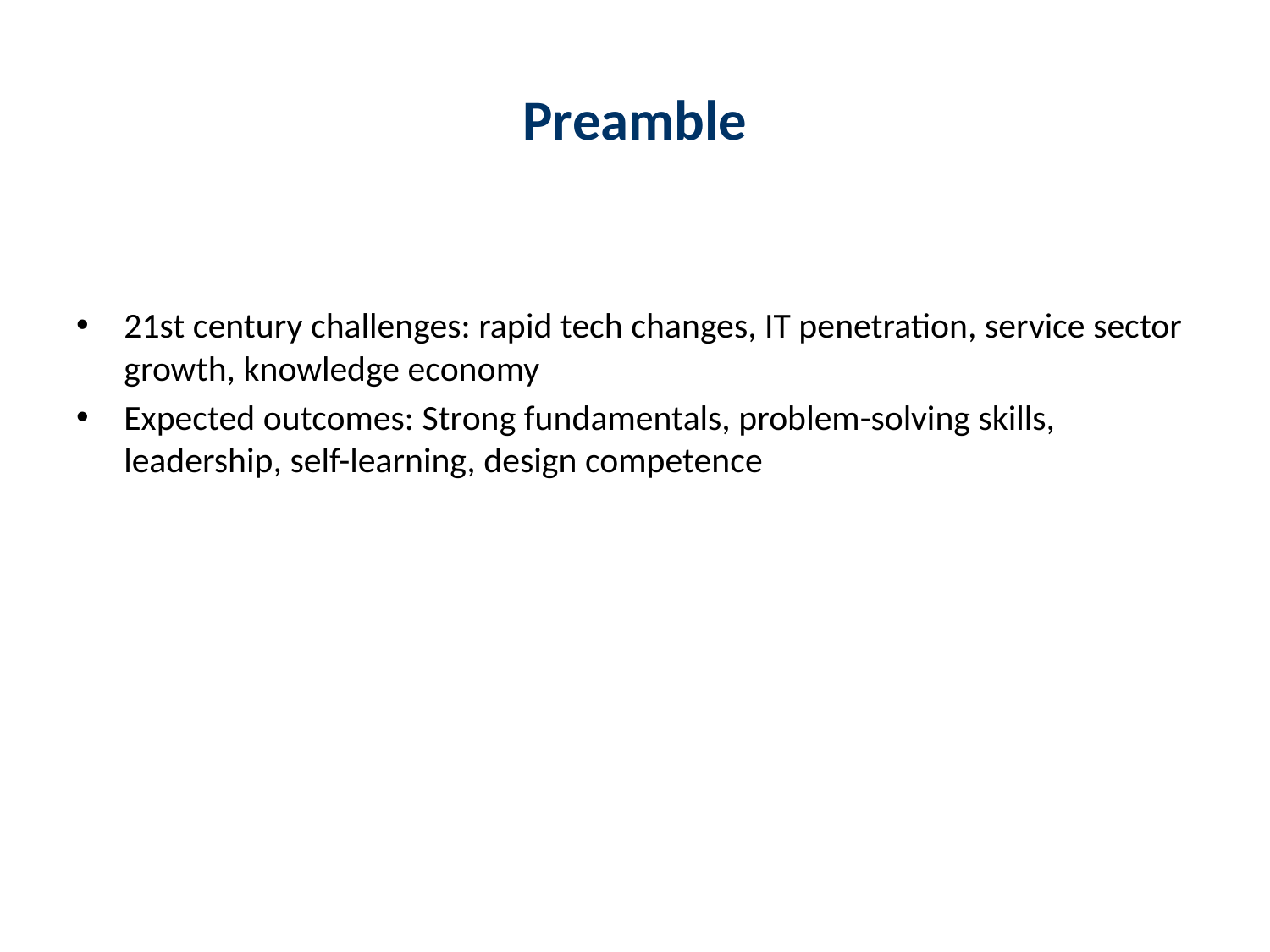

# Preamble

21st century challenges: rapid tech changes, IT penetration, service sector growth, knowledge economy
Expected outcomes: Strong fundamentals, problem-solving skills, leadership, self-learning, design competence